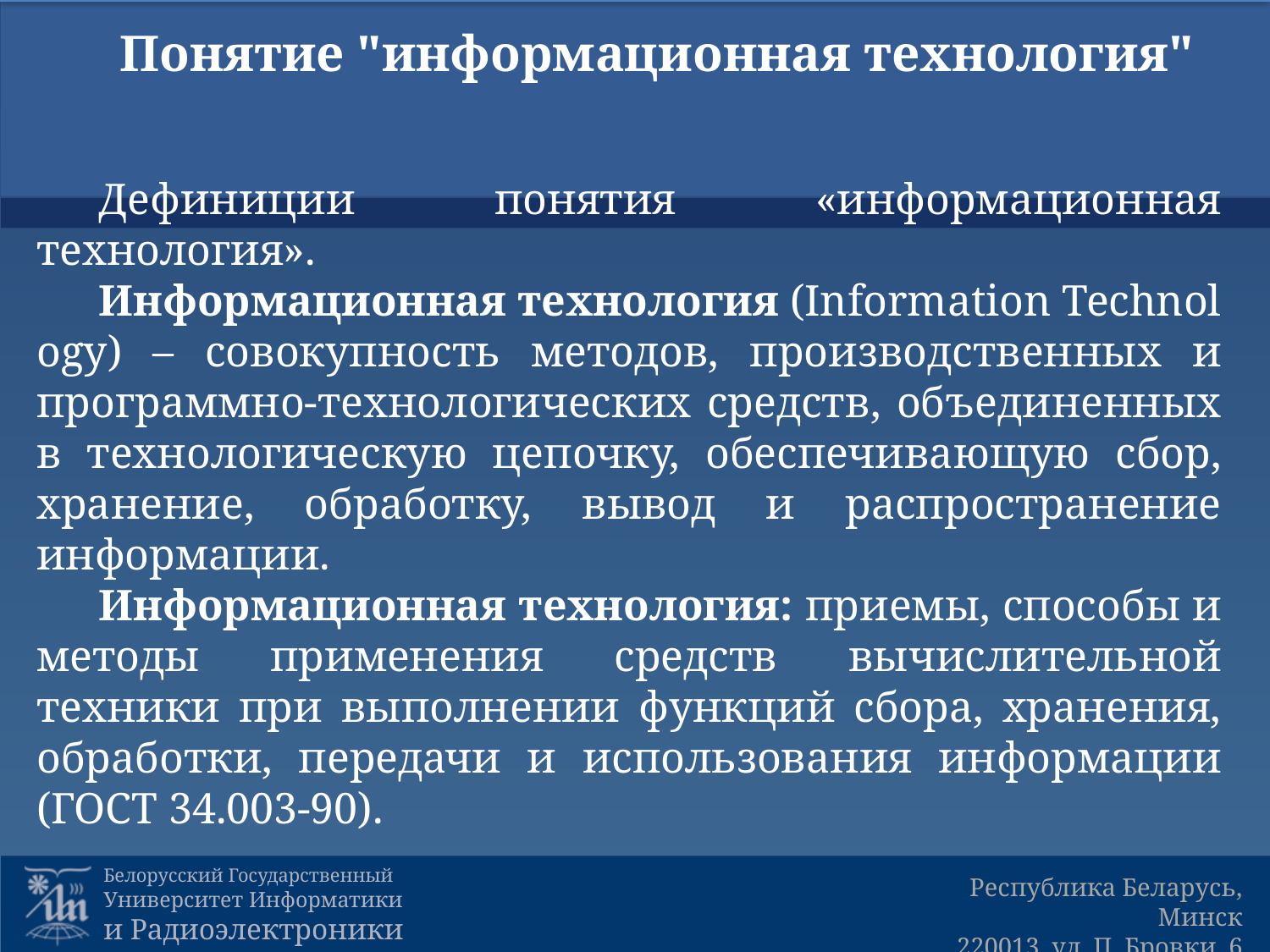

Понятие "информационная технология"
Дефиниции понятия «информационная технология».
Информационная технология (Information Technology) – совокупность методов, производственных и программно-технологических средств, объединенных в технологическую цепочку, обеспечивающую сбор, хранение, обработку, вывод и распространение информации.
Информационная технология: приемы, способы и методы применения средств вычислительной техники при выполнении функций сбора, хранения, обработки, передачи и использования информации (ГОСТ 34.003-90).